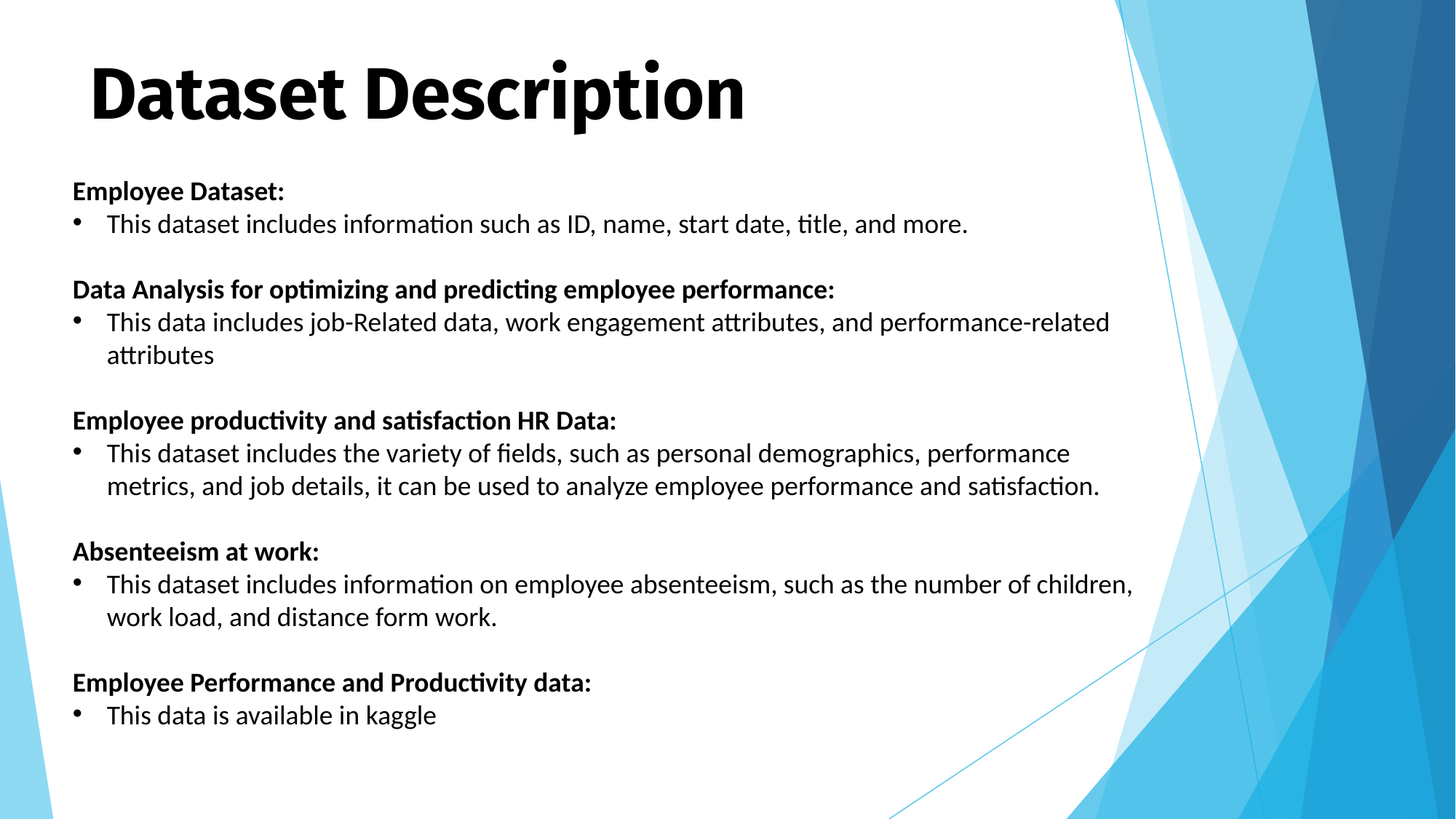

# Dataset Description
Employee Dataset:
This dataset includes information such as ID, name, start date, title, and more.

Data Analysis for optimizing and predicting employee performance:
This data includes job-Related data, work engagement attributes, and performance-related attributes

Employee productivity and satisfaction HR Data:
This dataset includes the variety of fields, such as personal demographics, performance metrics, and job details, it can be used to analyze employee performance and satisfaction.

Absenteeism at work:
This dataset includes information on employee absenteeism, such as the number of children, work load, and distance form work.

Employee Performance and Productivity data:
This data is available in kaggle